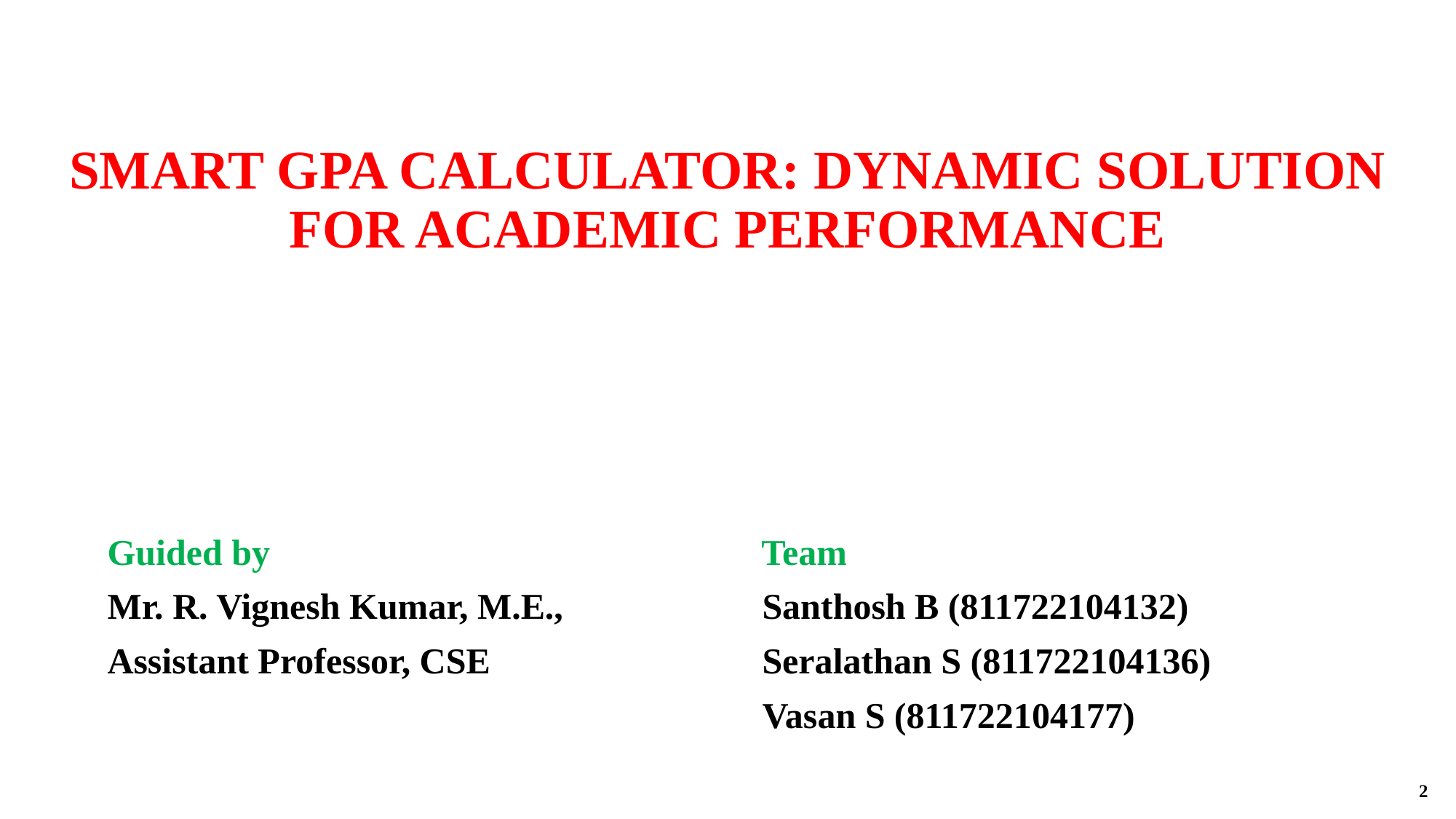

SMART GPA CALCULATOR: DYNAMIC SOLUTION FOR ACADEMIC PERFORMANCE​
Guided by                                                      Team
Mr. R. Vignesh Kumar, M.E.,		Santhosh B (811722104132)
Assistant Professor, CSE 			Seralathan S (811722104136)
						Vasan S (811722104177)
2